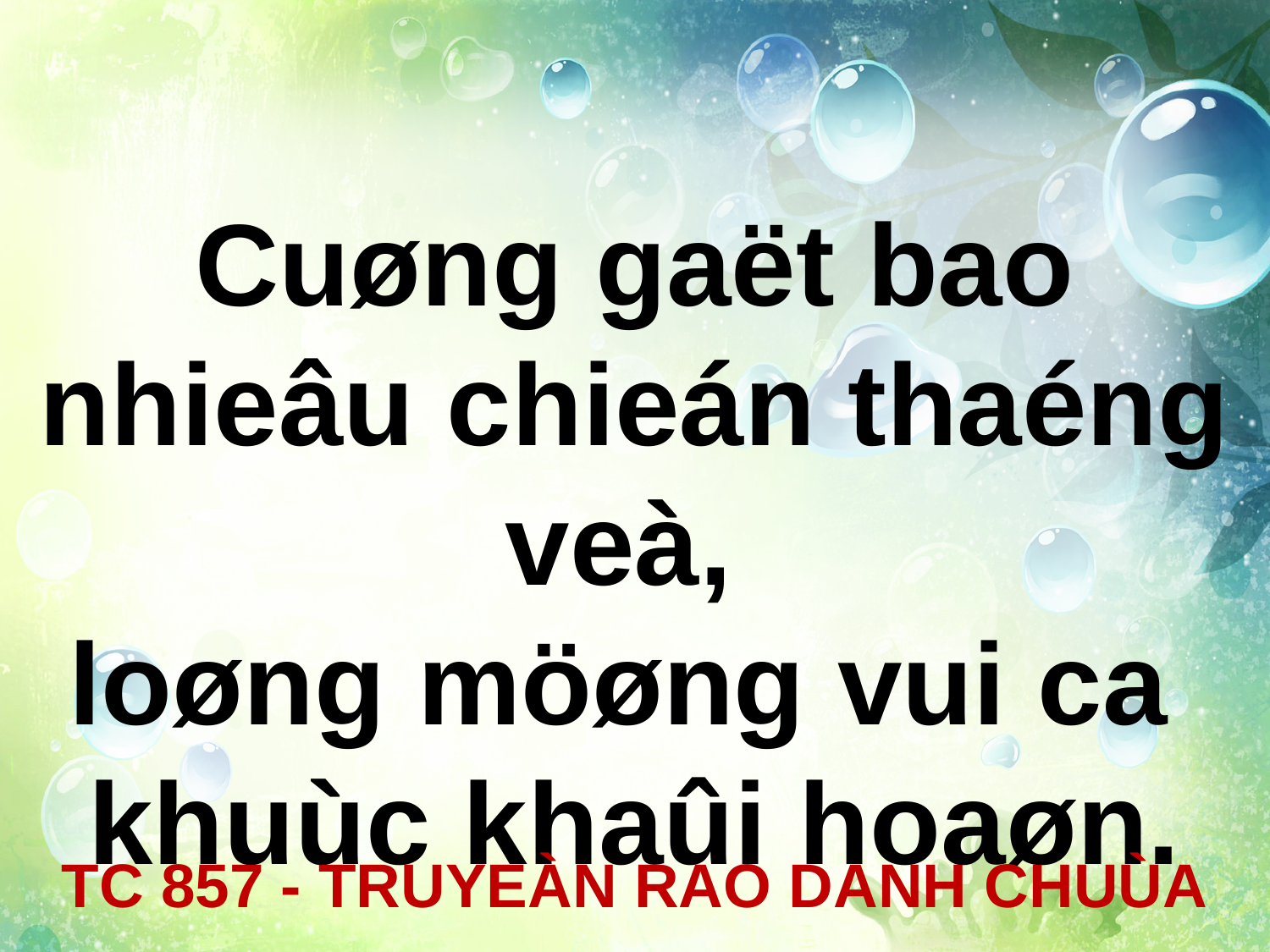

Cuøng gaët bao nhieâu chieán thaéng veà,
loøng möøng vui ca
khuùc khaûi hoaøn.
TC 857 - TRUYEÀN RAO DANH CHUÙA